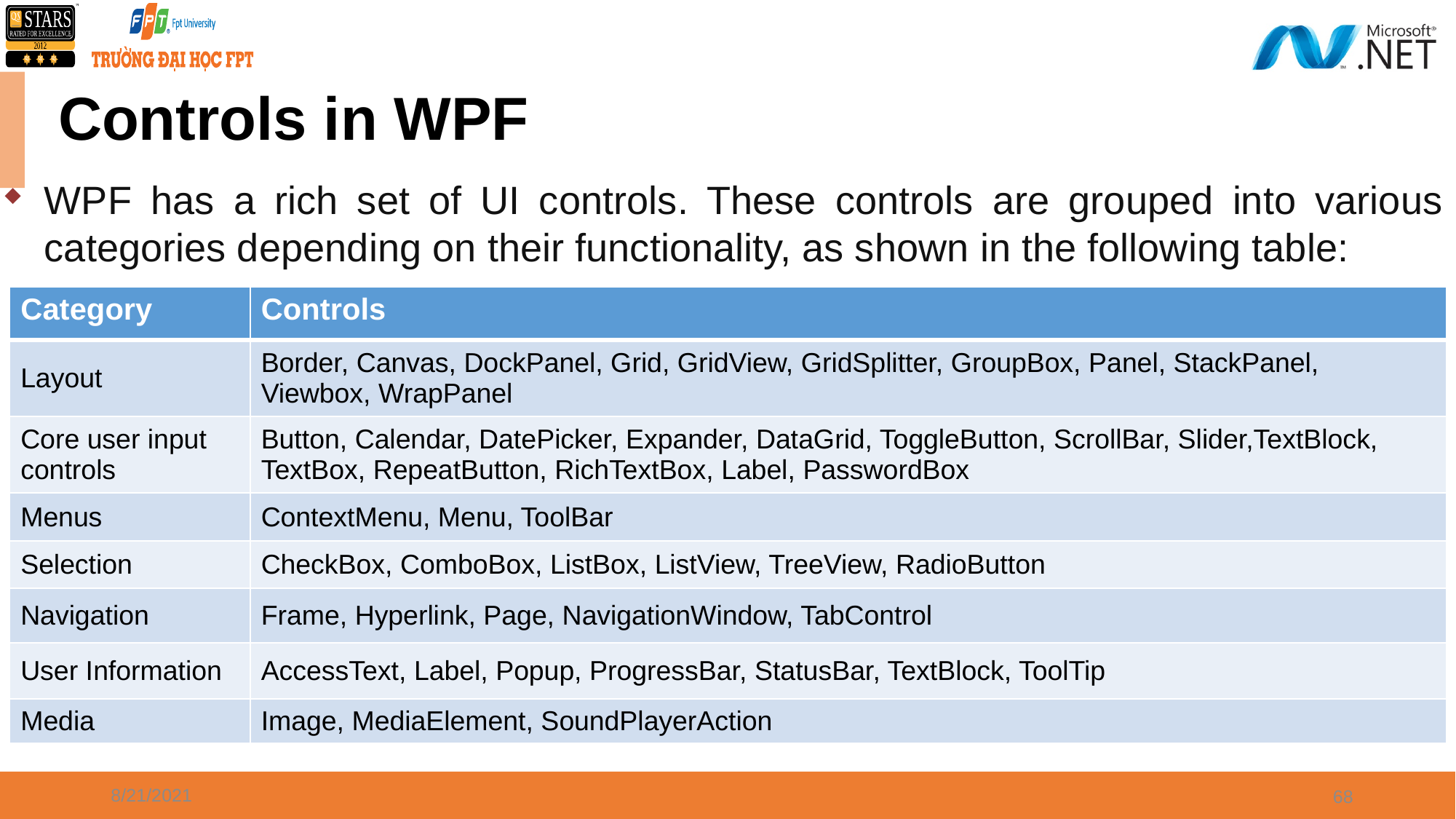

# Controls in WPF
WPF has a rich set of UI controls. These controls are grouped into various categories depending on their functionality, as shown in the following table:
| Category | Controls |
| --- | --- |
| Layout | Border, Canvas, DockPanel, Grid, GridView, GridSplitter, GroupBox, Panel, StackPanel, Viewbox, WrapPanel |
| Core user input controls | Button, Calendar, DatePicker, Expander, DataGrid, ToggleButton, ScrollBar, Slider,TextBlock, TextBox, RepeatButton, RichTextBox, Label, PasswordBox |
| Menus | ContextMenu, Menu, ToolBar |
| Selection | CheckBox, ComboBox, ListBox, ListView, TreeView, RadioButton |
| Navigation | Frame, Hyperlink, Page, NavigationWindow, TabControl |
| User Information | AccessText, Label, Popup, ProgressBar, StatusBar, TextBlock, ToolTip |
| Media | Image, MediaElement, SoundPlayerAction |
8/21/2021
68